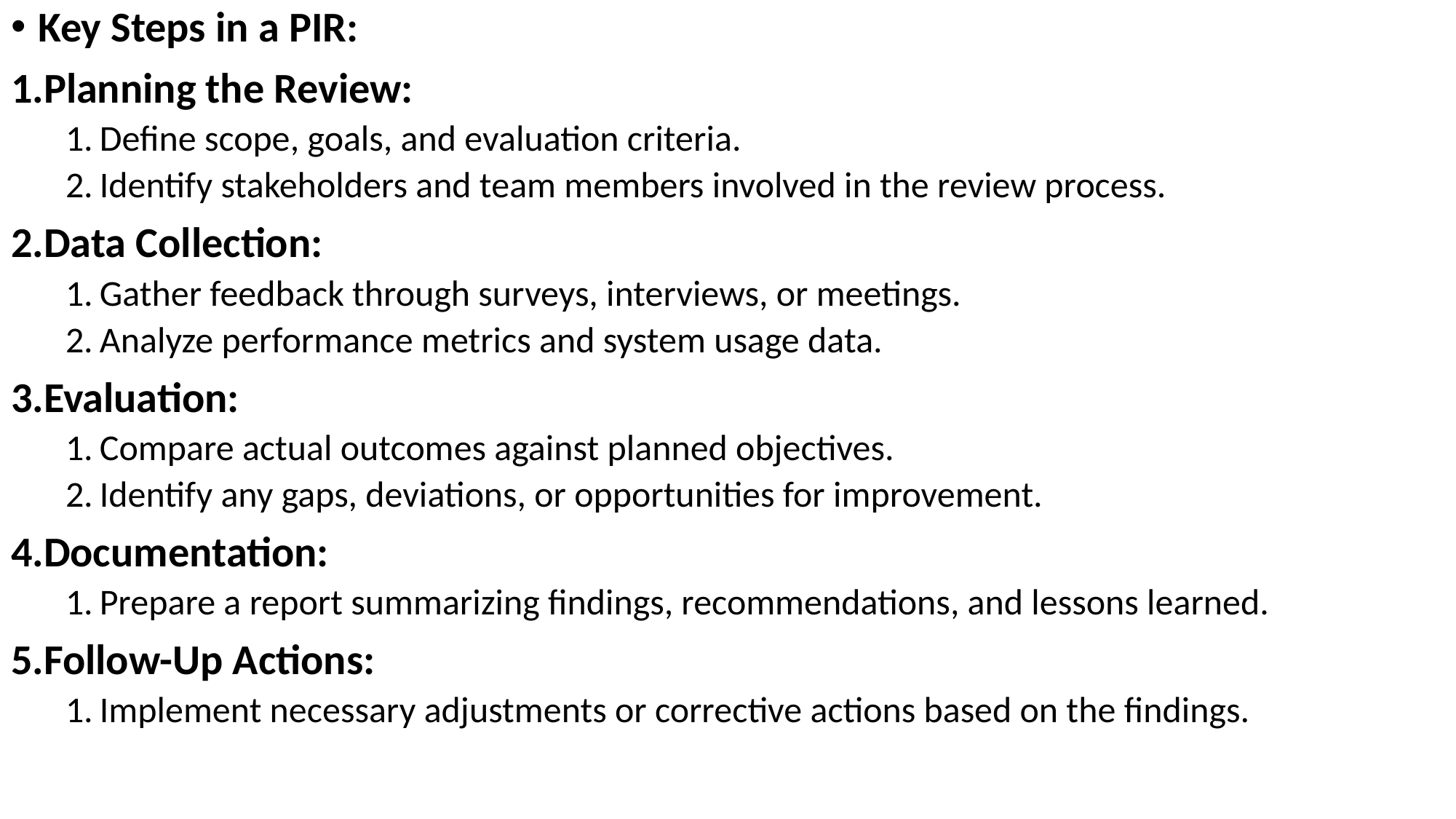

Key Steps in a PIR:
Planning the Review:
Define scope, goals, and evaluation criteria.
Identify stakeholders and team members involved in the review process.
Data Collection:
Gather feedback through surveys, interviews, or meetings.
Analyze performance metrics and system usage data.
Evaluation:
Compare actual outcomes against planned objectives.
Identify any gaps, deviations, or opportunities for improvement.
Documentation:
Prepare a report summarizing findings, recommendations, and lessons learned.
Follow-Up Actions:
Implement necessary adjustments or corrective actions based on the findings.